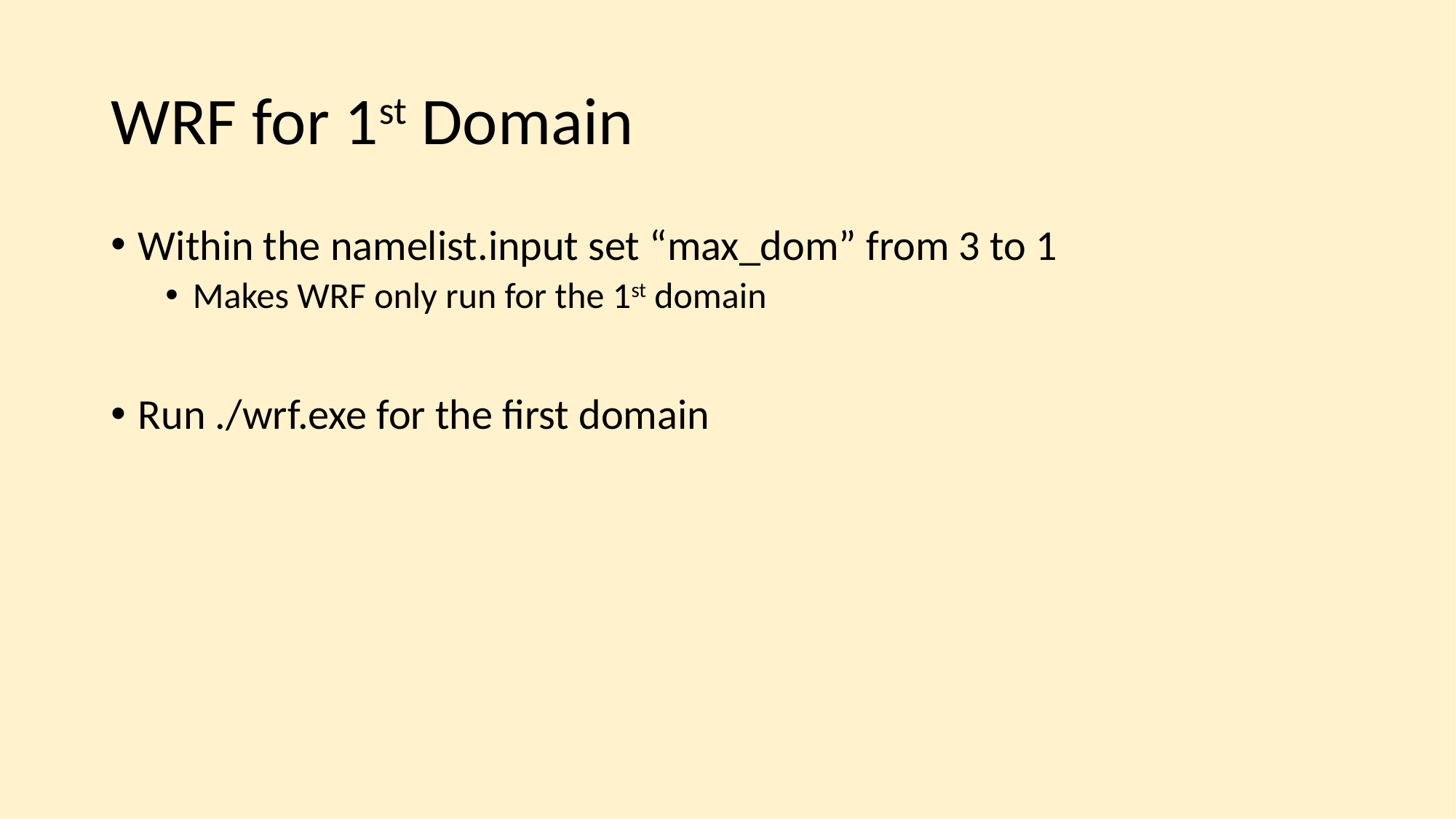

# WRF for 1st Domain
Within the namelist.input set “max_dom” from 3 to 1
Makes WRF only run for the 1st domain

Run ./wrf.exe for the first domain